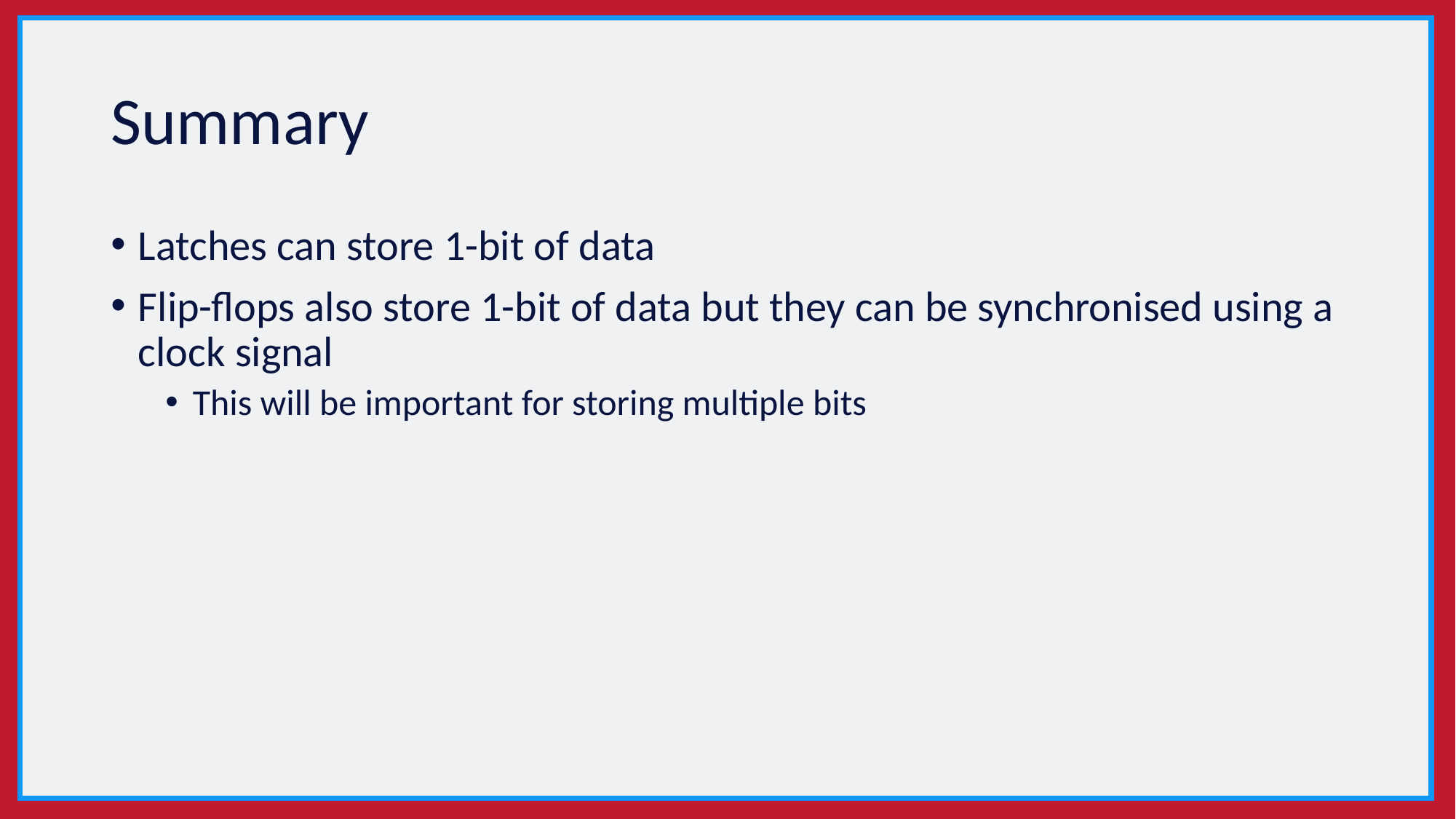

# Summary
Latches can store 1-bit of data
Flip-flops also store 1-bit of data but they can be synchronised using a clock signal
This will be important for storing multiple bits